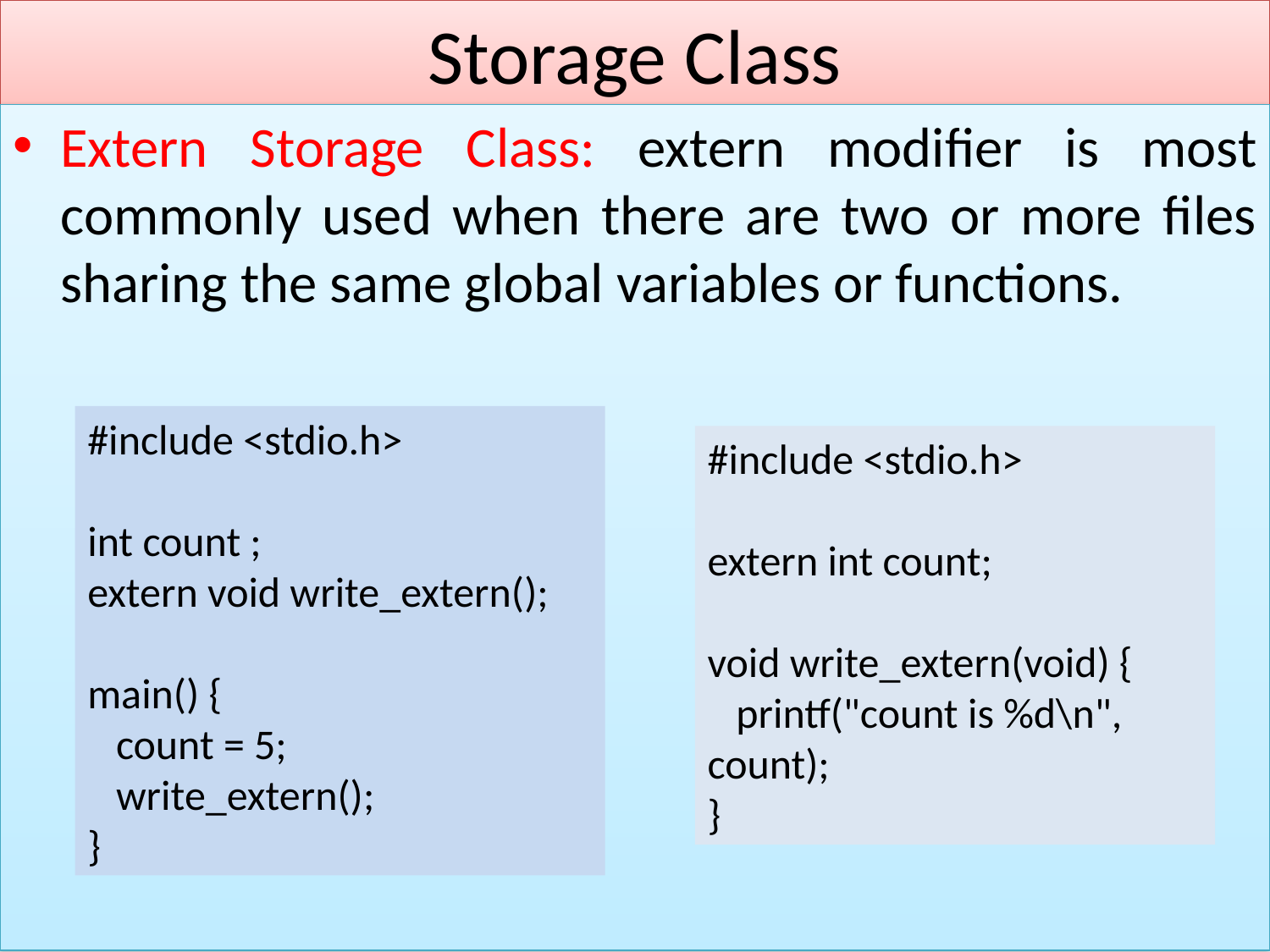

# Storage Class
Extern Storage Class: extern modifier is most commonly used when there are two or more files sharing the same global variables or functions.

#include <stdio.h>

int count ;
extern void write_extern();

main() {
   count = 5;
   write_extern();
}
#include <stdio.h>

extern int count;

void write_extern(void) {
   printf("count is %d\n", count);
}